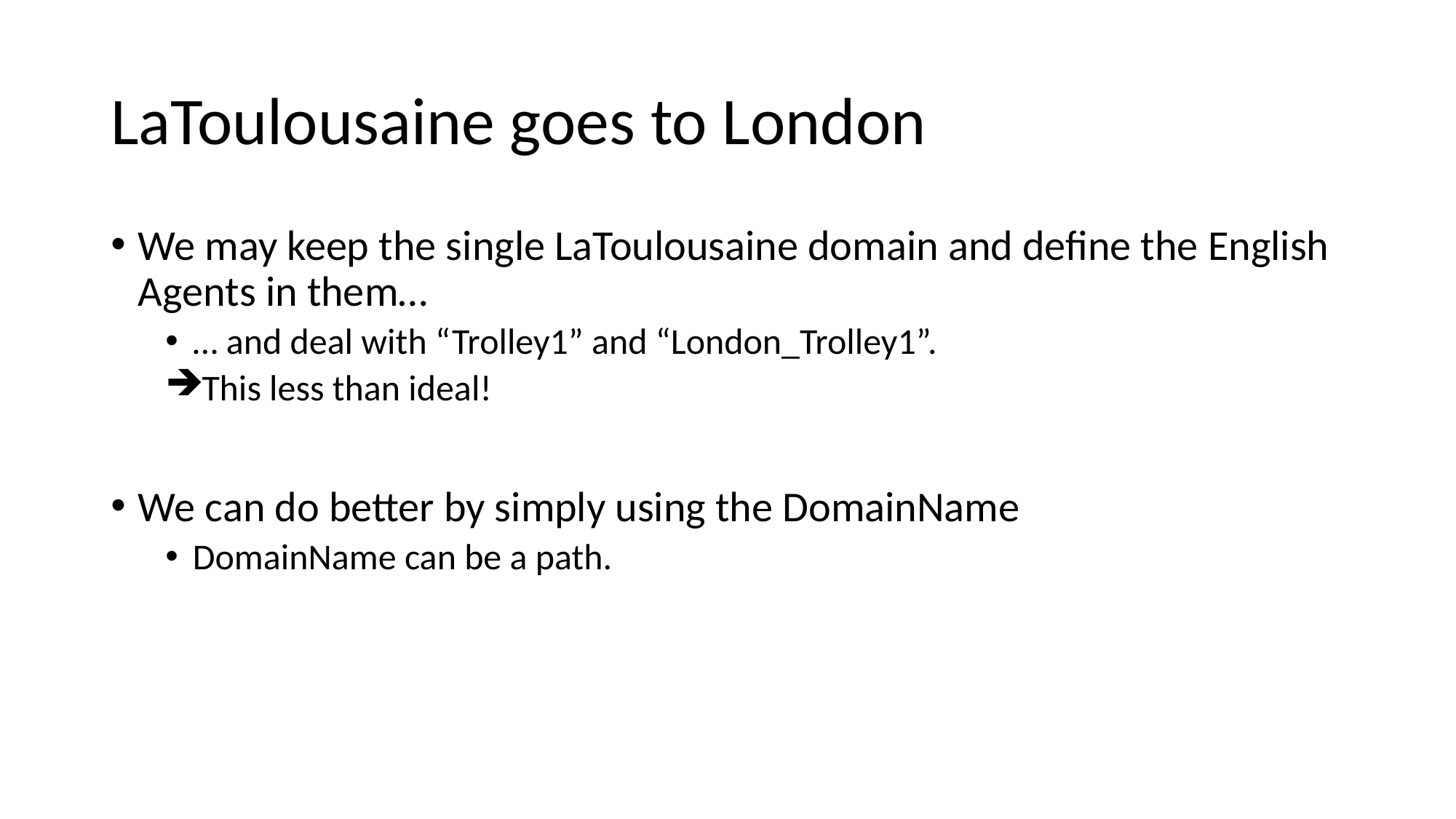

# LaToulousaine goes to London
We may keep the single LaToulousaine domain and define the English Agents in them…
… and deal with “Trolley1” and “London_Trolley1”.
This less than ideal!

We can do better by simply using the DomainName
DomainName can be a path.